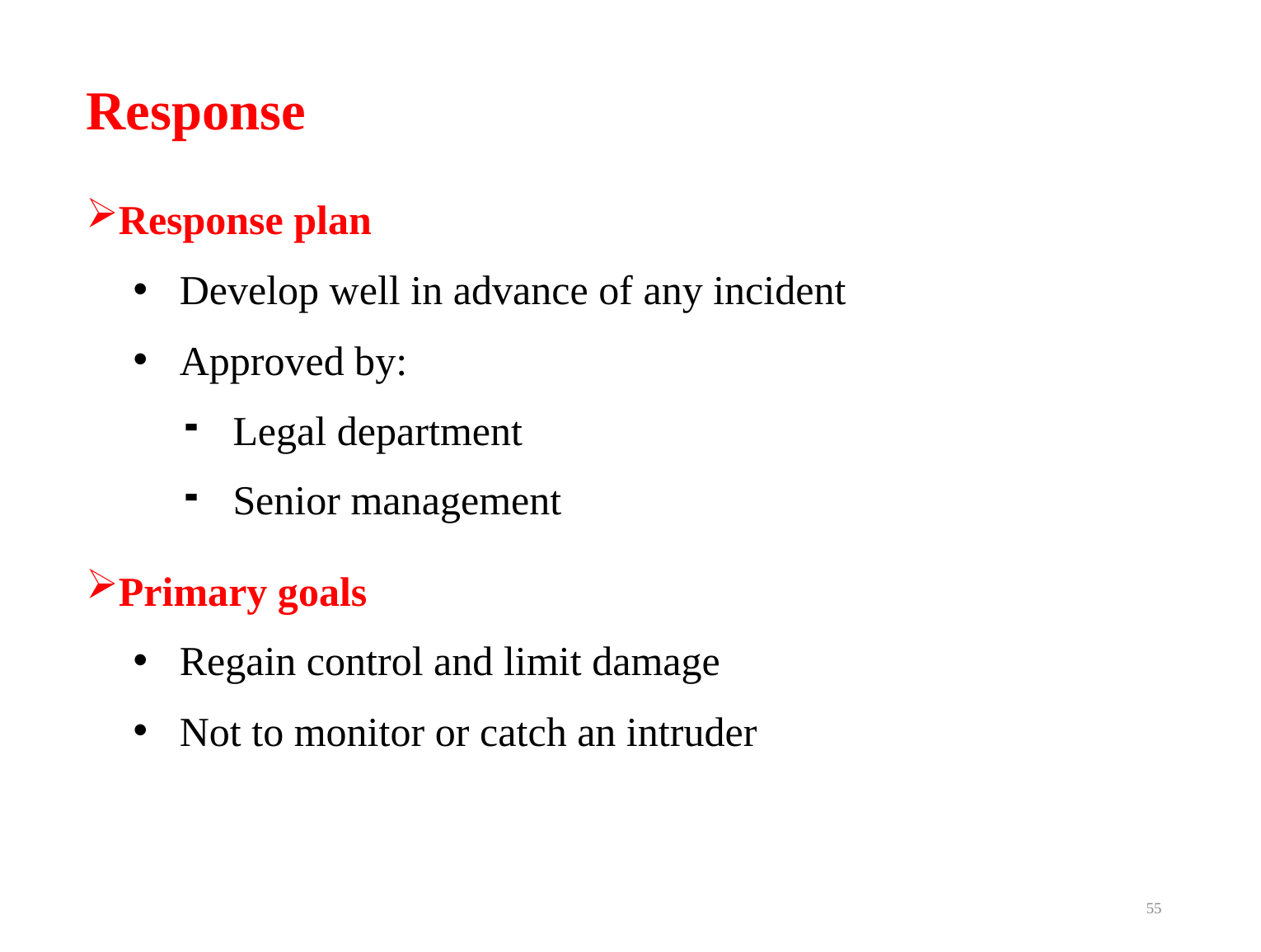

# Response
Response plan
Develop well in advance of any incident
Approved by:
Legal department
Senior management
Primary goals
Regain control and limit damage
Not to monitor or catch an intruder
55